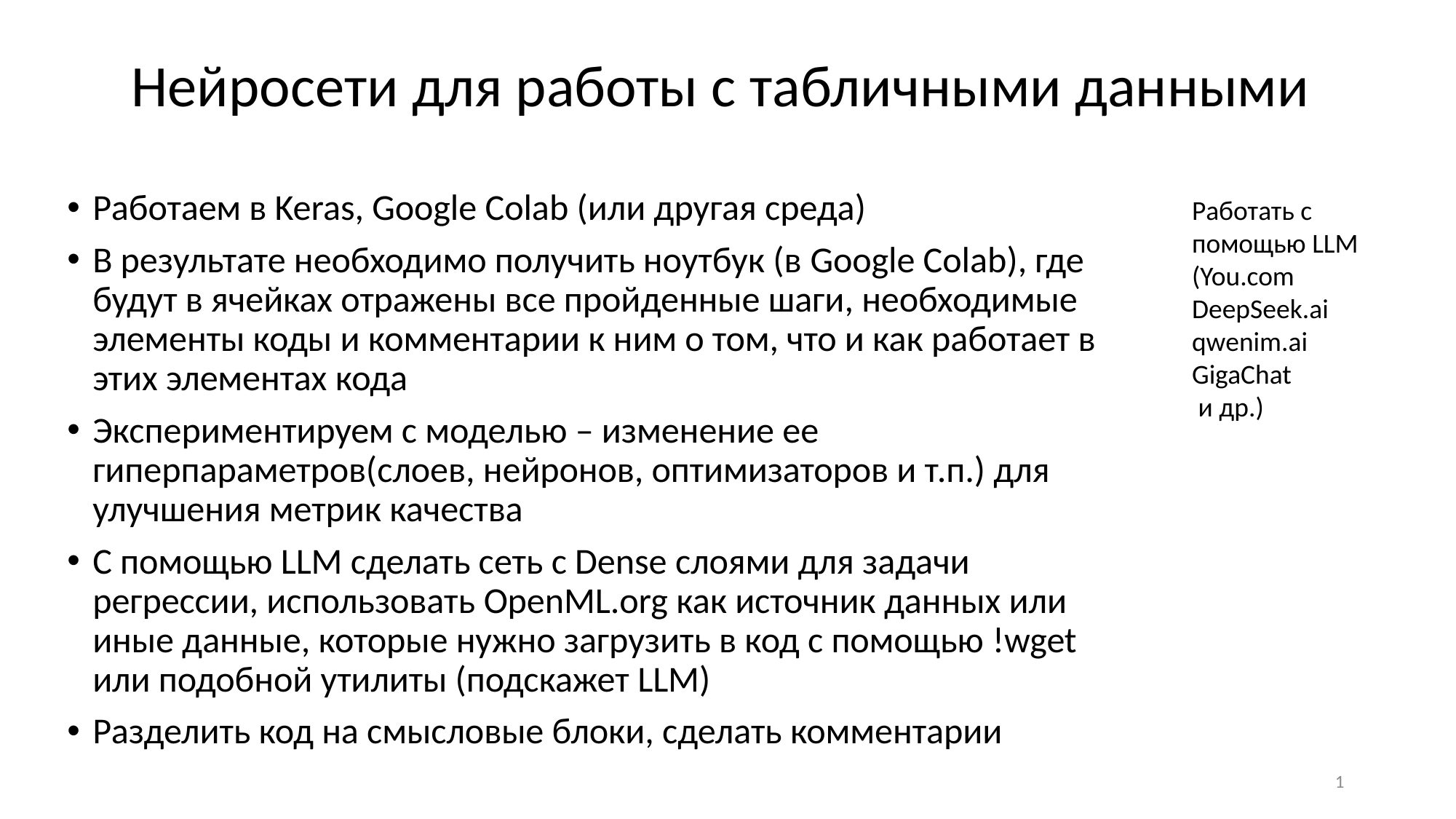

# Нейросети для работы с табличными данными
Работаем в Keras, Google Colab (или другая среда)
В результате необходимо получить ноутбук (в Google Colab), где будут в ячейках отражены все пройденные шаги, необходимые элементы коды и комментарии к ним о том, что и как работает в этих элементах кода
Экспериментируем с моделью – изменение ее гиперпараметров(слоев, нейронов, оптимизаторов и т.п.) для улучшения метрик качества
С помощью LLM сделать сеть с Dense слоями для задачи регрессии, использовать OpenML.org как источник данных или иные данные, которые нужно загрузить в код с помощью !wget  или подобной утилиты (подскажет LLM)
Разделить код на смысловые блоки, сделать комментарии
Работать с помощью LLM
(You.com
DeepSeek.ai
qwenim.ai
GigaChat
 и др.)
1